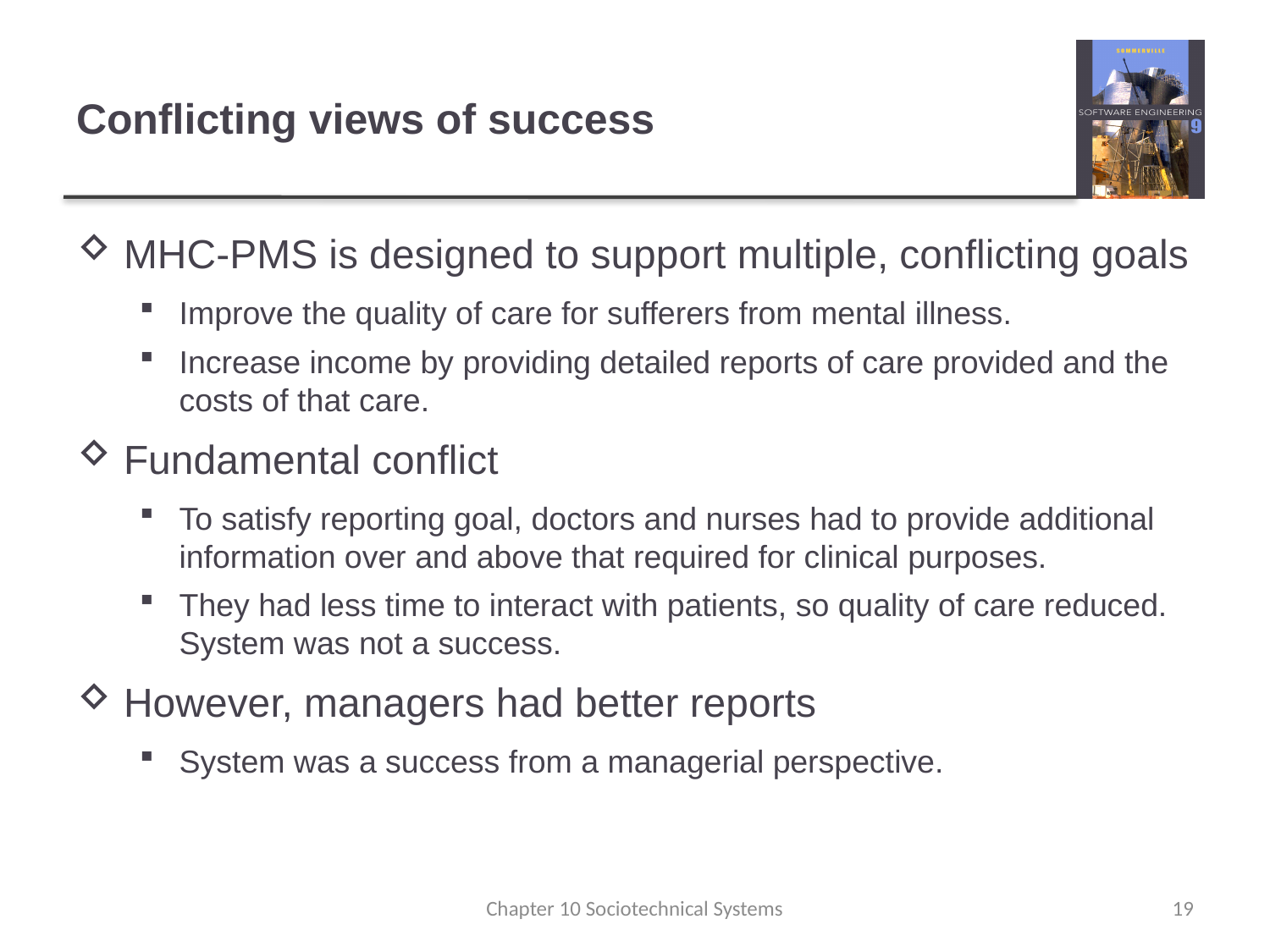

# Conflicting views of success
MHC-PMS is designed to support multiple, conflicting goals
Improve the quality of care for sufferers from mental illness.
Increase income by providing detailed reports of care provided and the costs of that care.
Fundamental conflict
To satisfy reporting goal, doctors and nurses had to provide additional information over and above that required for clinical purposes.
They had less time to interact with patients, so quality of care reduced. System was not a success.
However, managers had better reports
System was a success from a managerial perspective.
Chapter 10 Sociotechnical Systems
19